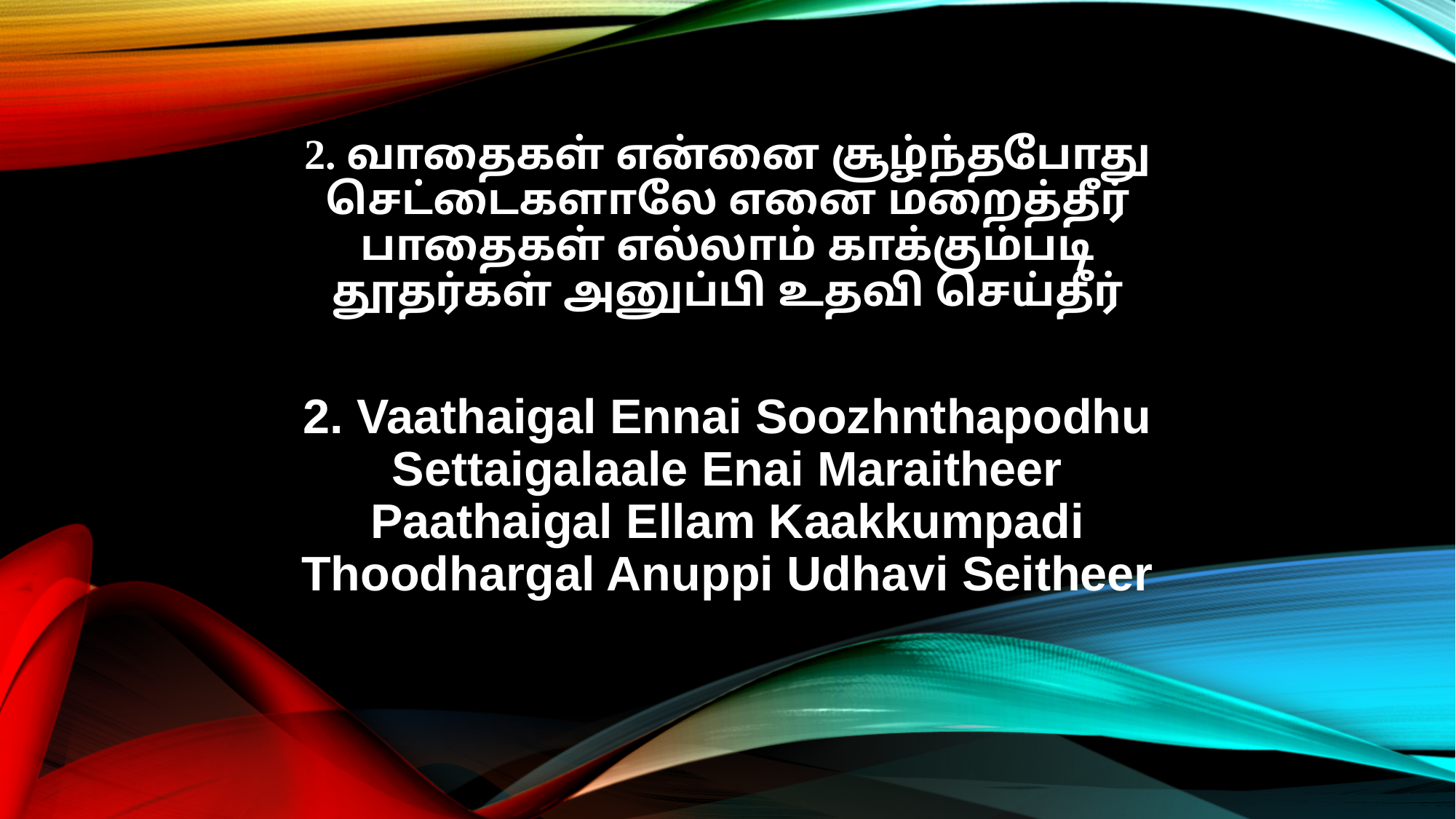

2. வாதைகள் என்னை சூழ்ந்தபோது
செட்டைகளாலே எனை மறைத்தீர்
பாதைகள் எல்லாம் காக்கும்படி
தூதர்கள் அனுப்பி உதவி செய்தீர்

2. Vaathaigal Ennai Soozhnthapodhu
Settaigalaale Enai Maraitheer
Paathaigal Ellam Kaakkumpadi
Thoodhargal Anuppi Udhavi Seitheer